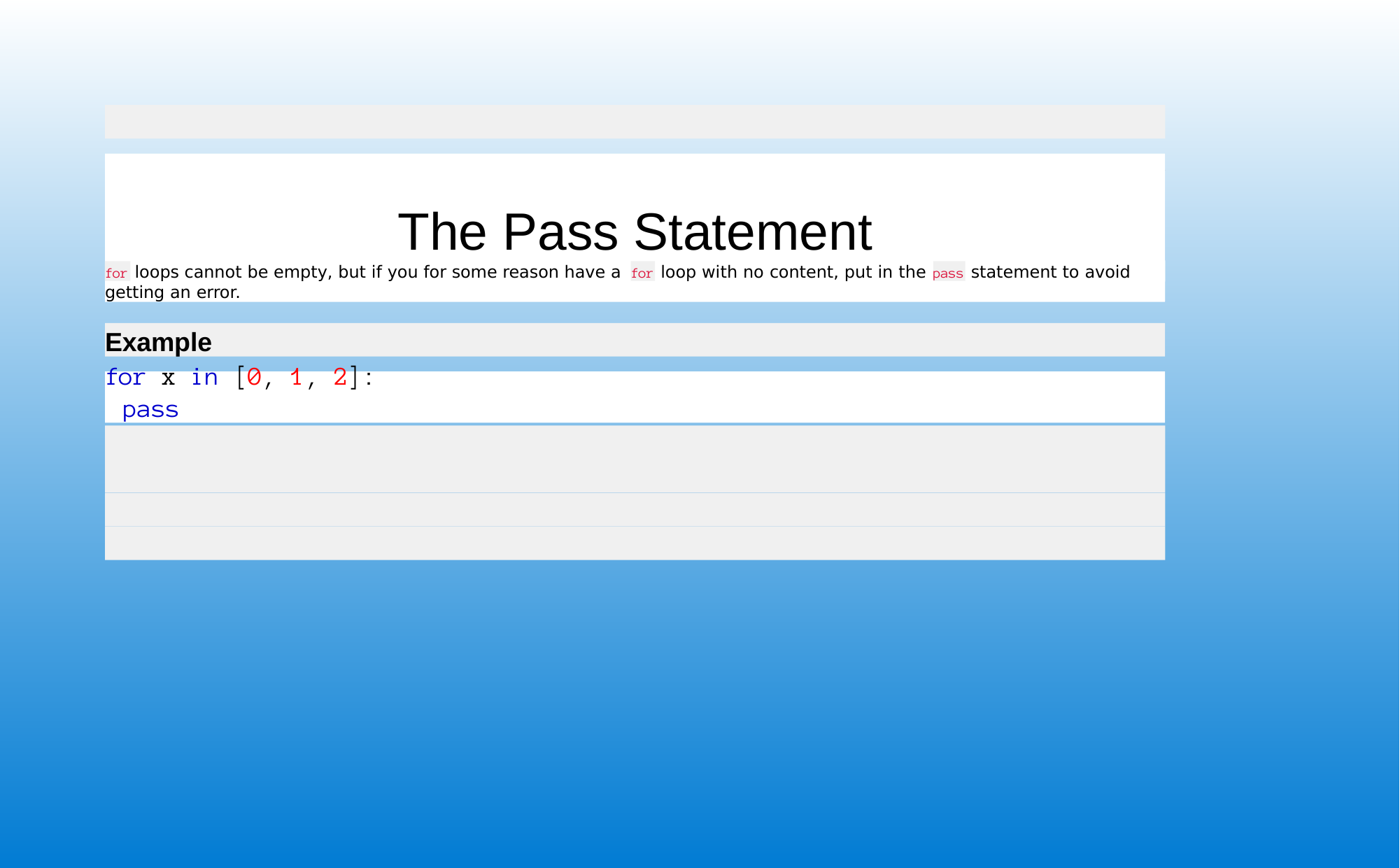

# The Pass Statement
loops cannot be empty, but if you for some reason have a
loop with no content, put in the
statement to avoid

for
for
pass
getting an error.
Example
for x in [0, 1, 2]:
pass